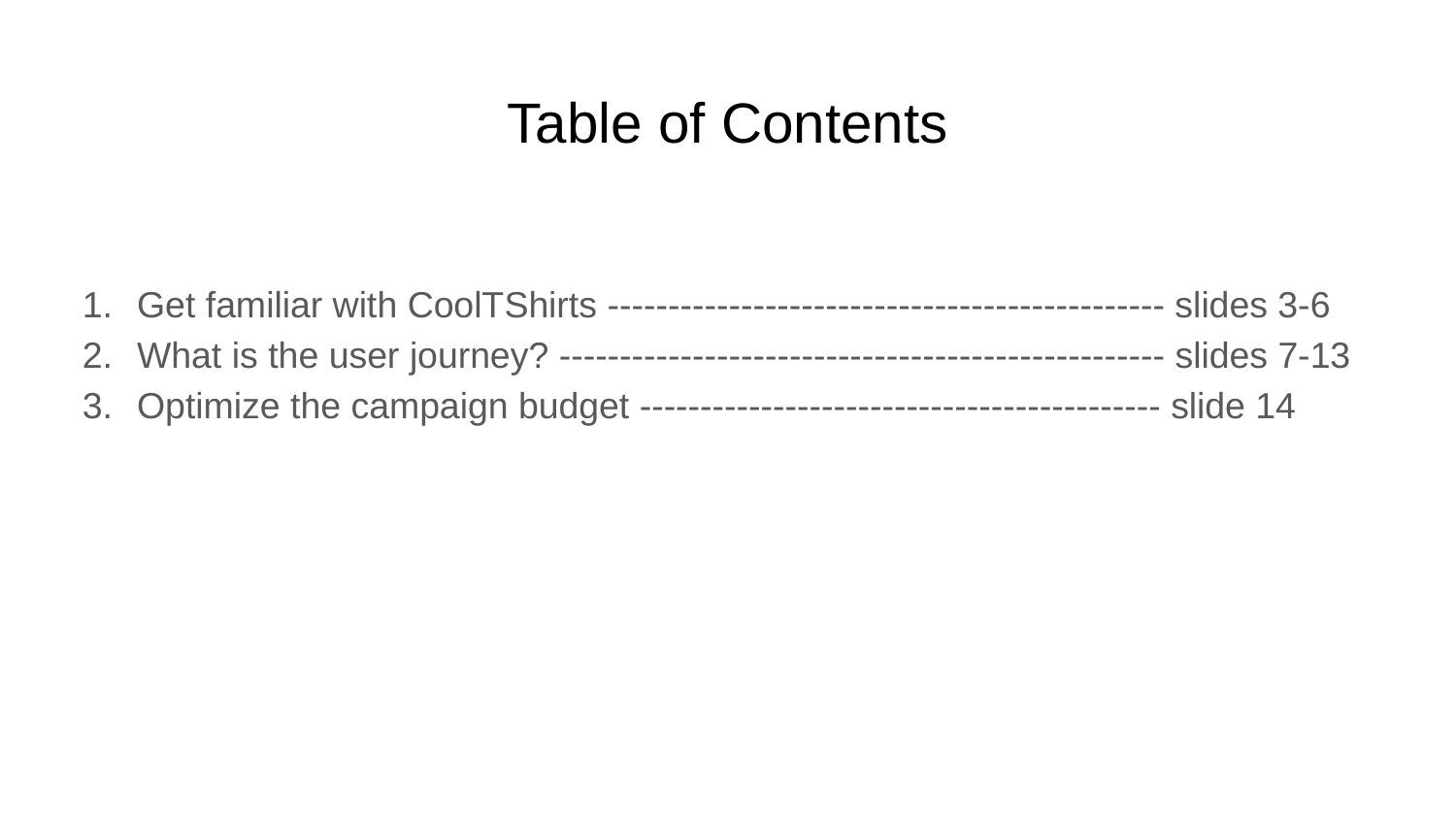

# Table of Contents
Get familiar with CoolTShirts ---------------------------------------------- slides 3-6
What is the user journey? -------------------------------------------------- slides 7-13
Optimize the campaign budget ------------------------------------------- slide 14